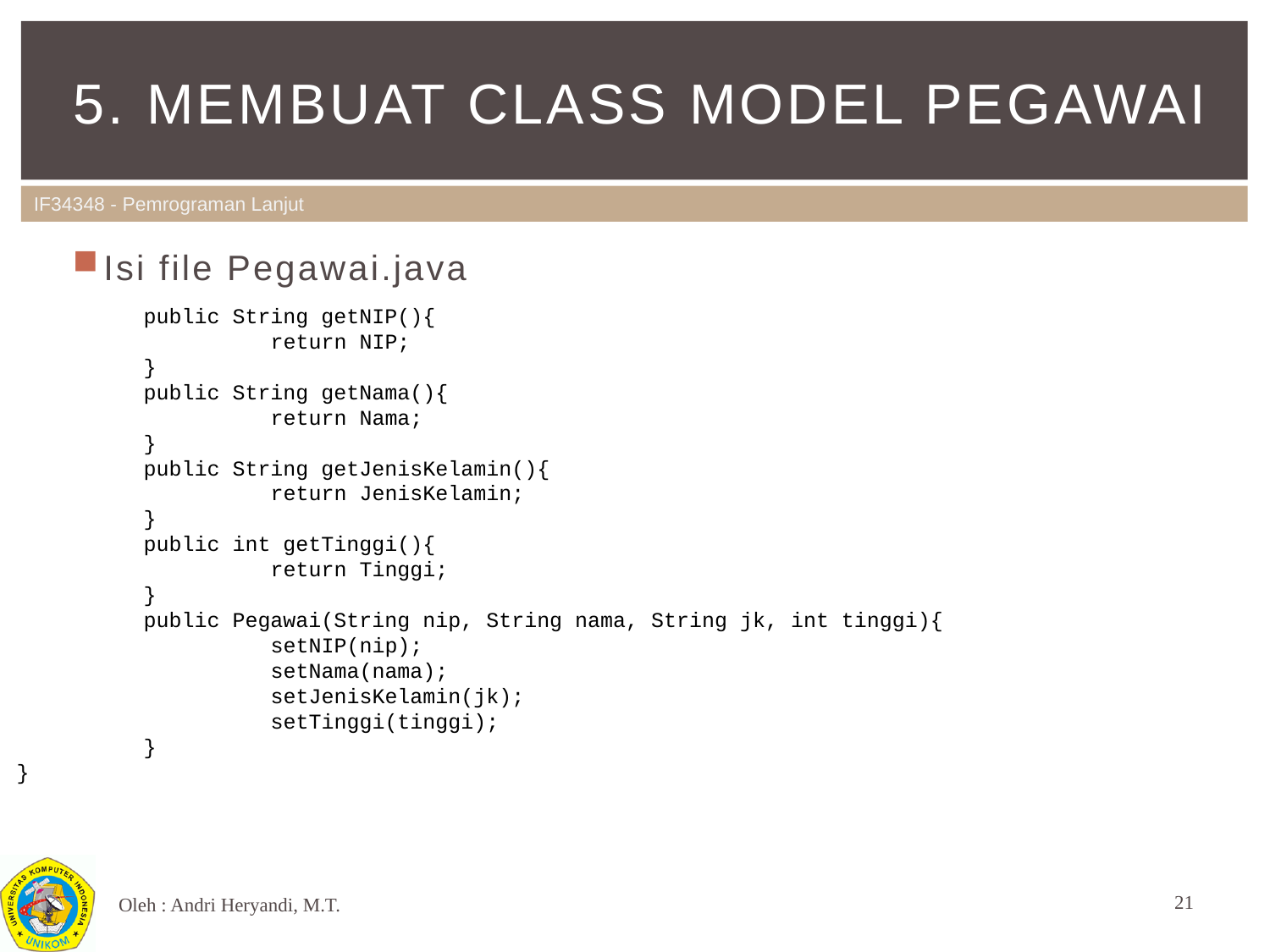

# 5. Membuat class model pegawai
Isi file Pegawai.java

	public String getNIP(){
		return NIP;
	}
	public String getNama(){
		return Nama;
	}
	public String getJenisKelamin(){
		return JenisKelamin;
	}
	public int getTinggi(){
		return Tinggi;
	}
	public Pegawai(String nip, String nama, String jk, int tinggi){
		setNIP(nip);
		setNama(nama);
		setJenisKelamin(jk);
		setTinggi(tinggi);
	}
}
21
Oleh : Andri Heryandi, M.T.